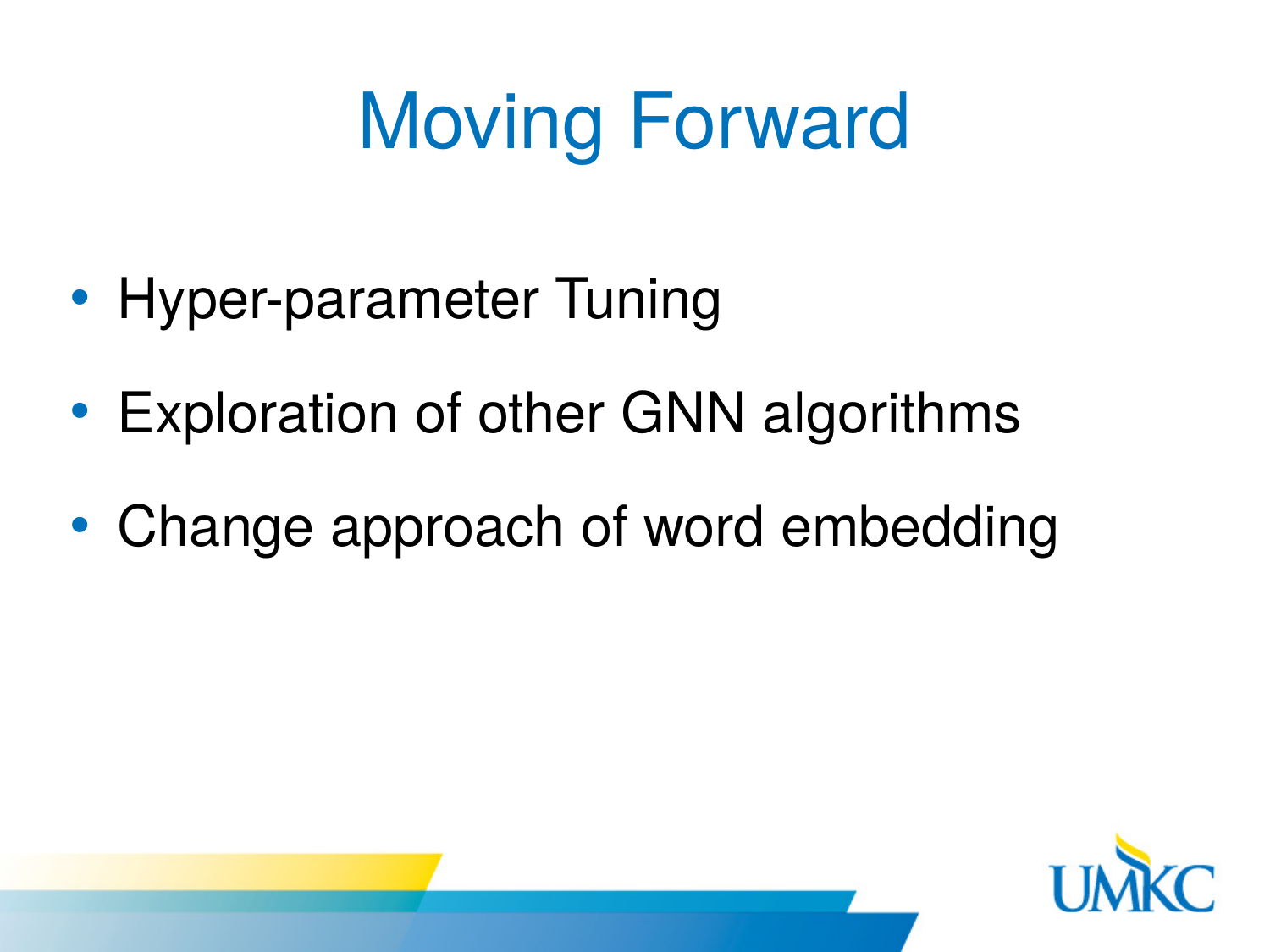

# Moving Forward
Hyper-parameter Tuning
Exploration of other GNN algorithms
Change approach of word embedding